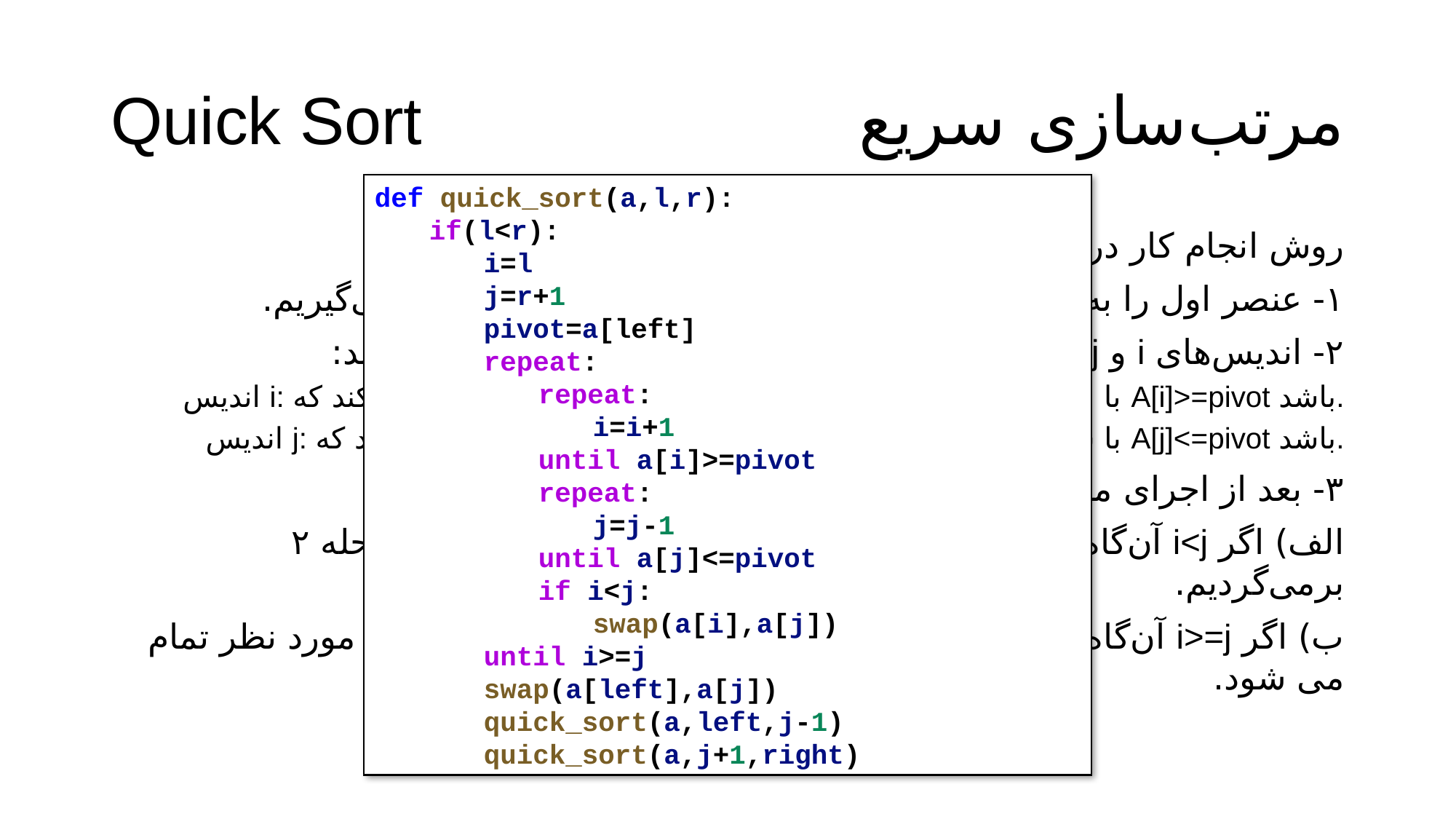

Quick Sort
# مرتب‌سازی سریع
def quick_sort(a,l,r):
if(l<r):
i=l
j=r+1
pivot=a[left]
repeat:
repeat:
i=i+1
until a[i]>=pivot
repeat:
j=j-1
until a[j]<=pivot
if i<j:
swap(a[i],a[j])
until i>=j
swap(a[left],a[j])
quick_sort(a,left,j-1)
quick_sort(a,j+1,right)
روش انجام کار در یک گذر:
۱- عنصر اول را به طور پیش فرض به عنوان مجور (pivot) در نظر می‌گیریم.
۲- اندیس‌های i و j به ترتیب از ابتدا و انتها به صورت زیر حرکت می‌کنند:
اندیس i: با شروع از حد پایین به سمت اولین داده‌ای در آرایه حرکت می‌کند که A[i]>=pivot باشد.
اندیس j: با شروع از حد بالا به سمت اولین داده‌ای در آرایه حرکت می‌کند که A[j]<=pivot باشد.
۳- بعد از اجرای مرحله ۲:
الف) اگر i<j آن‌گاه مقادیرخانه های A[i] و A[j] را جابه‌جا کرده و به مرحله ۲ برمی‌گردیم.
ب) اگر i>=j آن‌گاه مقادیر خانه های pivot و A[j] را جابه‌جا کرده و گذر مورد نظر تمام می شود.